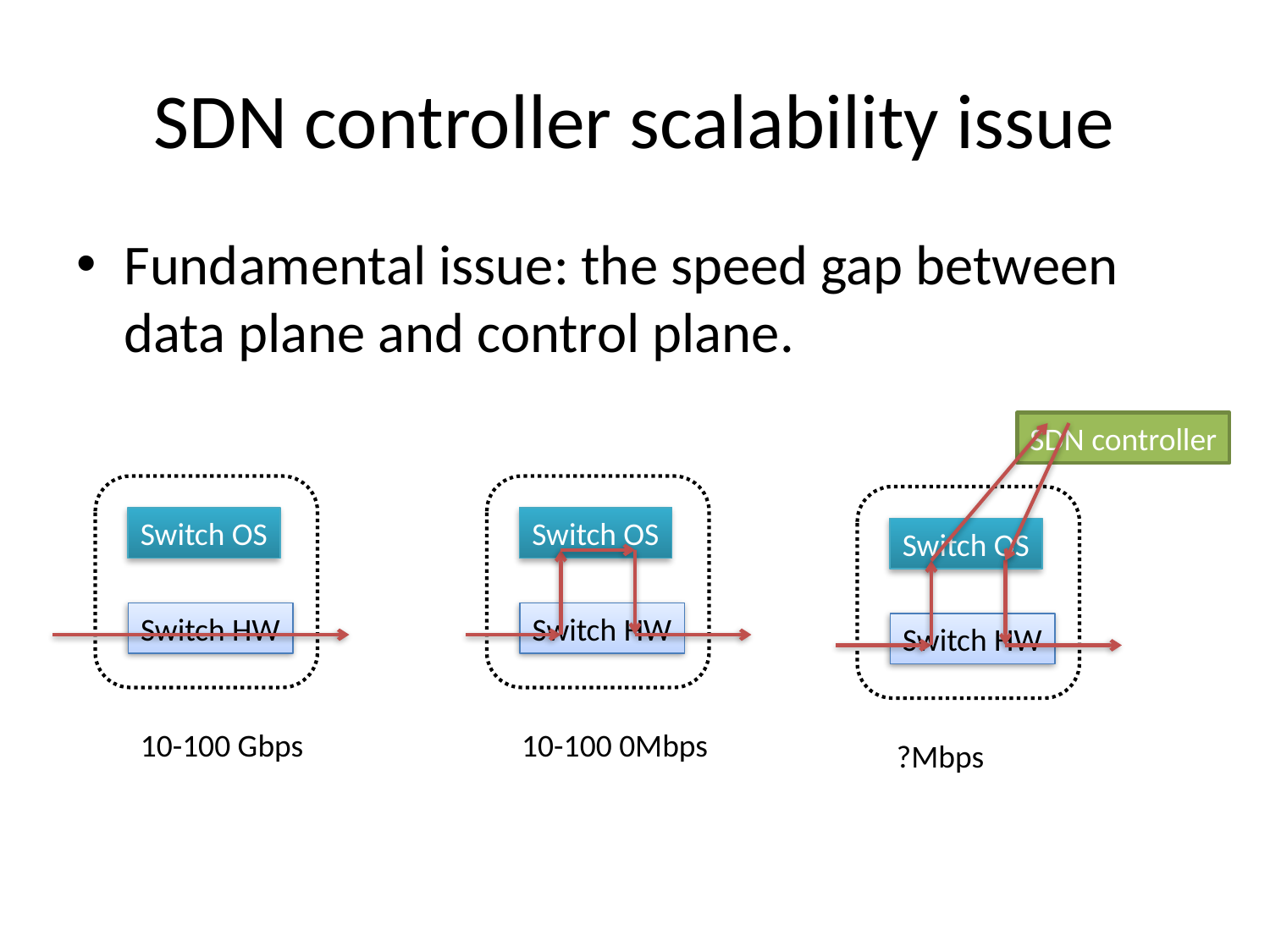

# SDN controller scalability issue
Fundamental issue: the speed gap between data plane and control plane.
SDN controller

Switch OS
Switch OS
Switch OS
Switch HW
Switch HW
Switch HW
10-100 Gbps
10-100 0Mbps
?Mbps